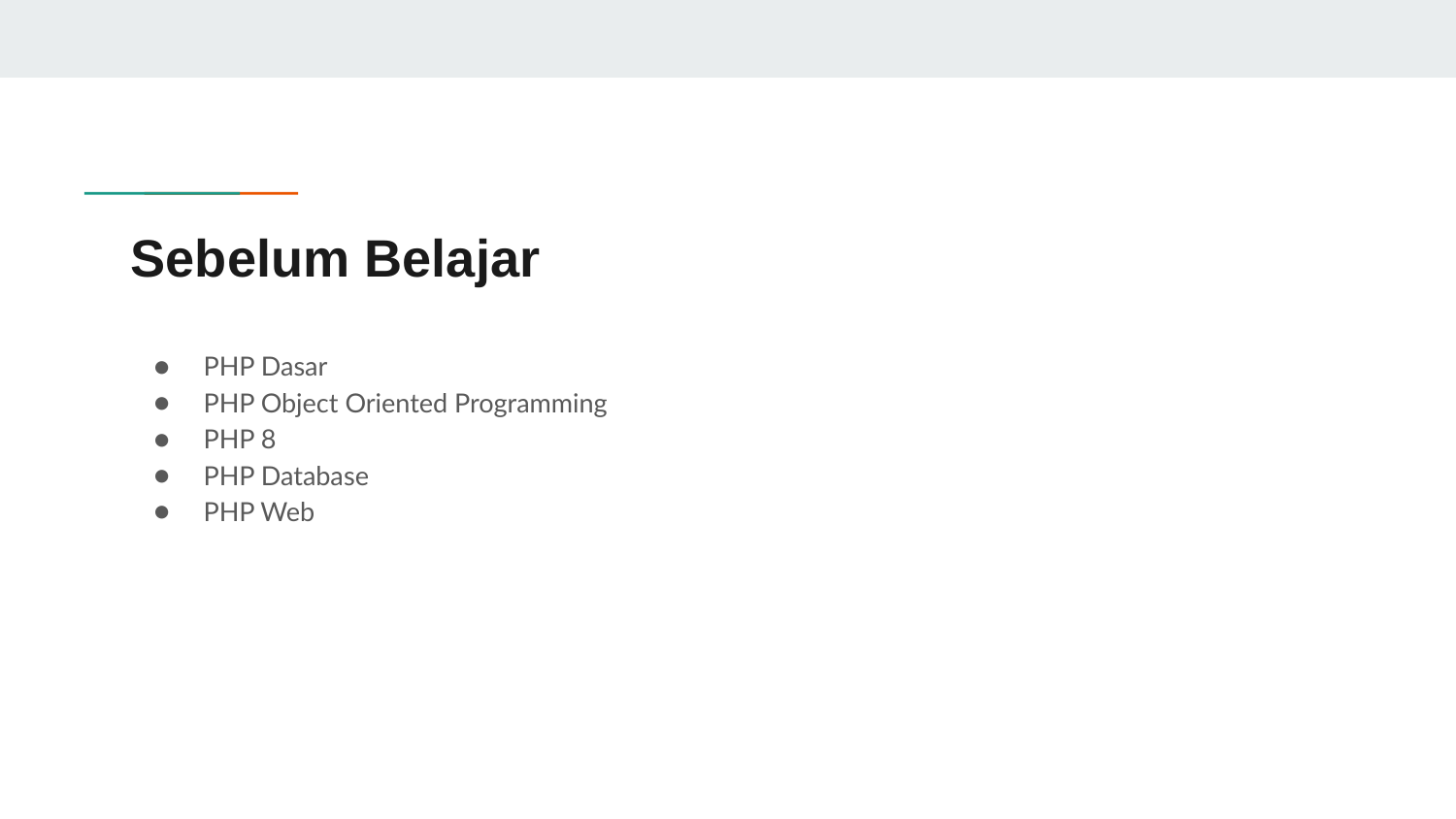

# Sebelum Belajar
PHP Dasar
PHP Object Oriented Programming
PHP 8
PHP Database
PHP Web